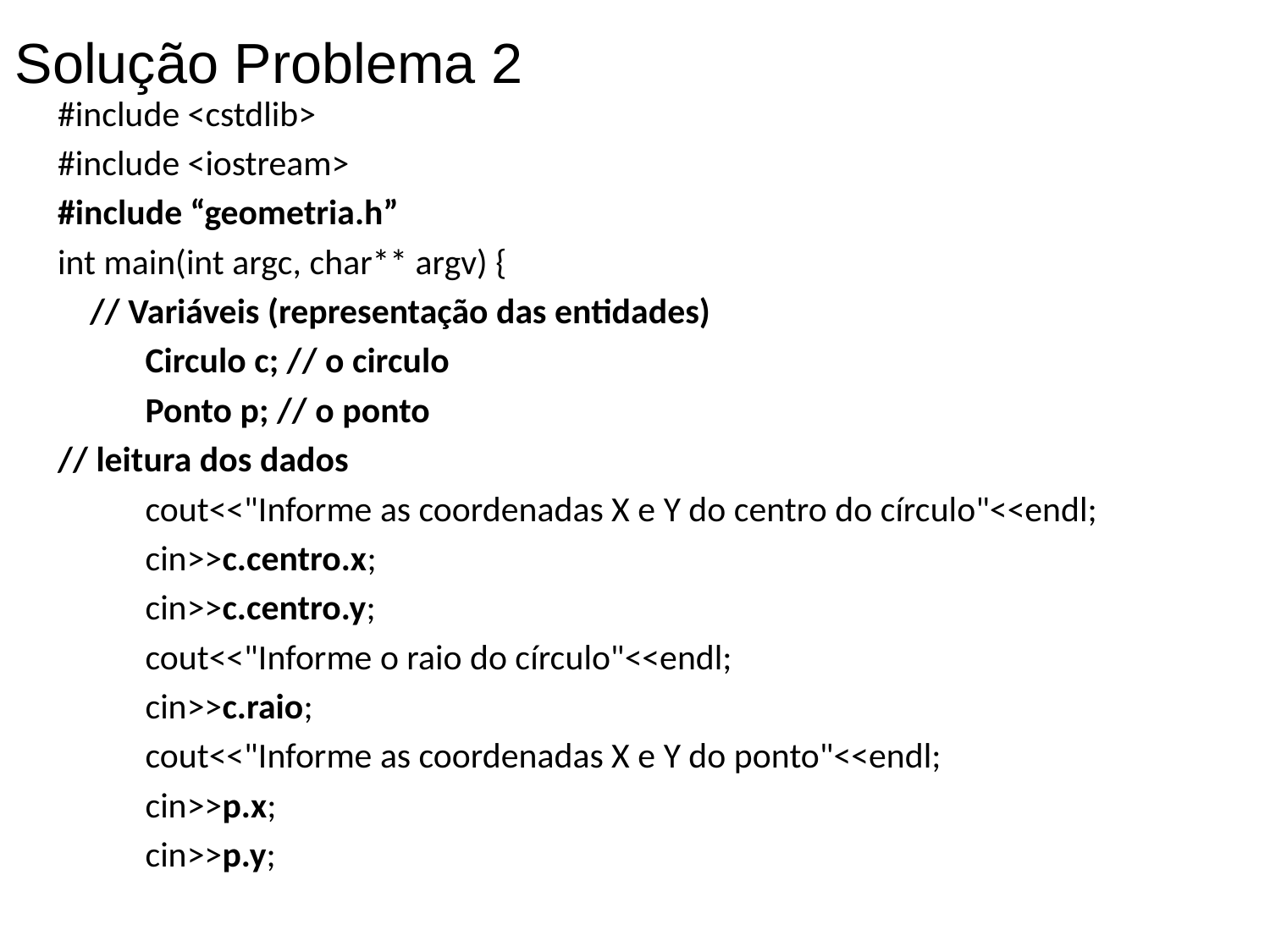

Solução Problema 2
#include <cstdlib>
#include <iostream>
#include “geometria.h”
int main(int argc, char** argv) {
    // Variáveis (representação das entidades)
    Circulo c; // o circulo
    Ponto p; // o ponto
// leitura dos dados
    cout<<"Informe as coordenadas X e Y do centro do círculo"<<endl;
    cin>>c.centro.x;
    cin>>c.centro.y;
    cout<<"Informe o raio do círculo"<<endl;
    cin>>c.raio;
    cout<<"Informe as coordenadas X e Y do ponto"<<endl;
    cin>>p.x;
    cin>>p.y;